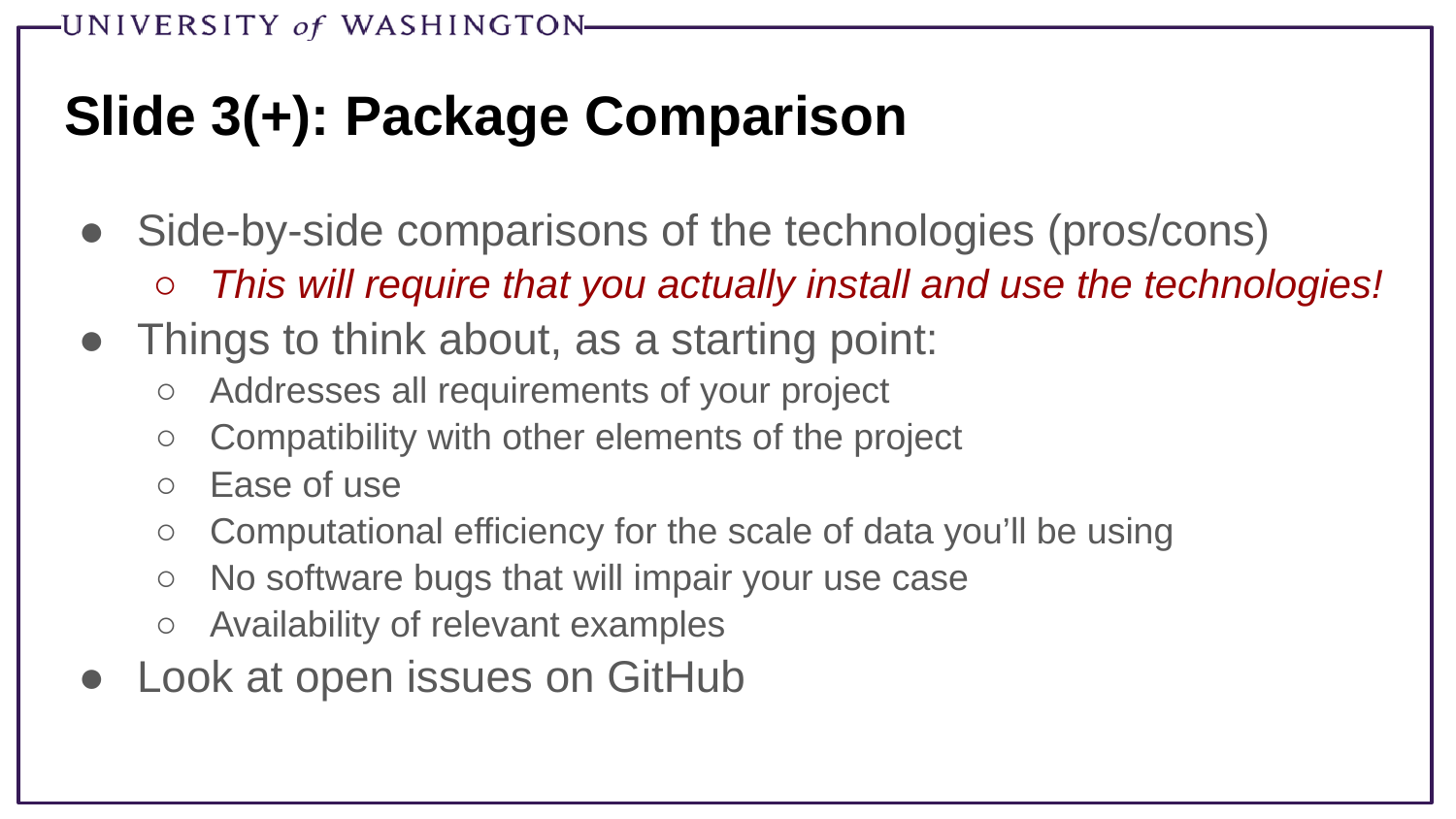

# Slide 3(+): Package Comparison
Side-by-side comparisons of the technologies (pros/cons)
This will require that you actually install and use the technologies!
Things to think about, as a starting point:
Addresses all requirements of your project
Compatibility with other elements of the project
Ease of use
Computational efficiency for the scale of data you’ll be using
No software bugs that will impair your use case
Availability of relevant examples
Look at open issues on GitHub